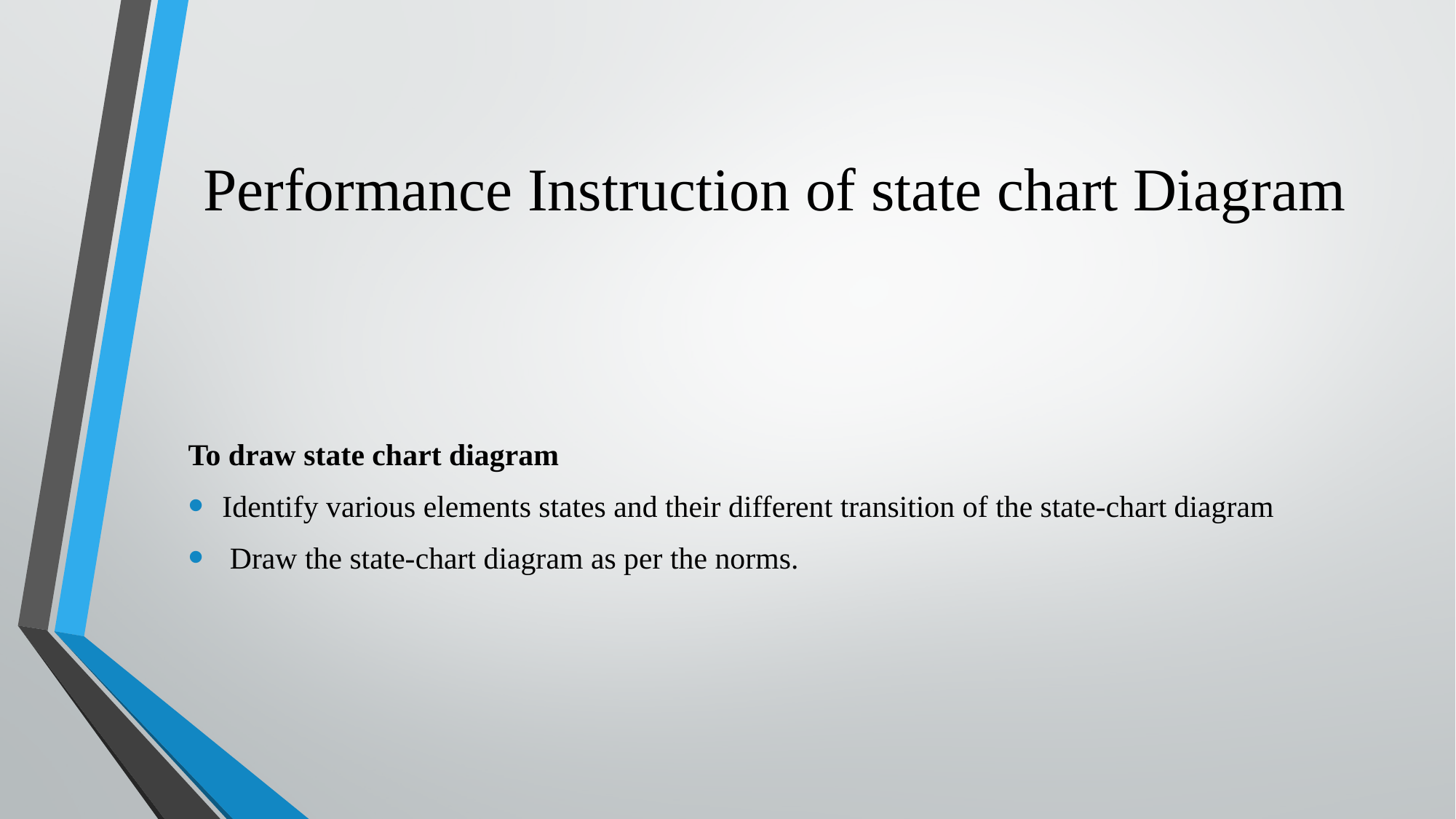

# Performance Instruction of state chart Diagram
To draw state chart diagram
Identify various elements states and their different transition of the state-chart diagram
 Draw the state-chart diagram as per the norms.